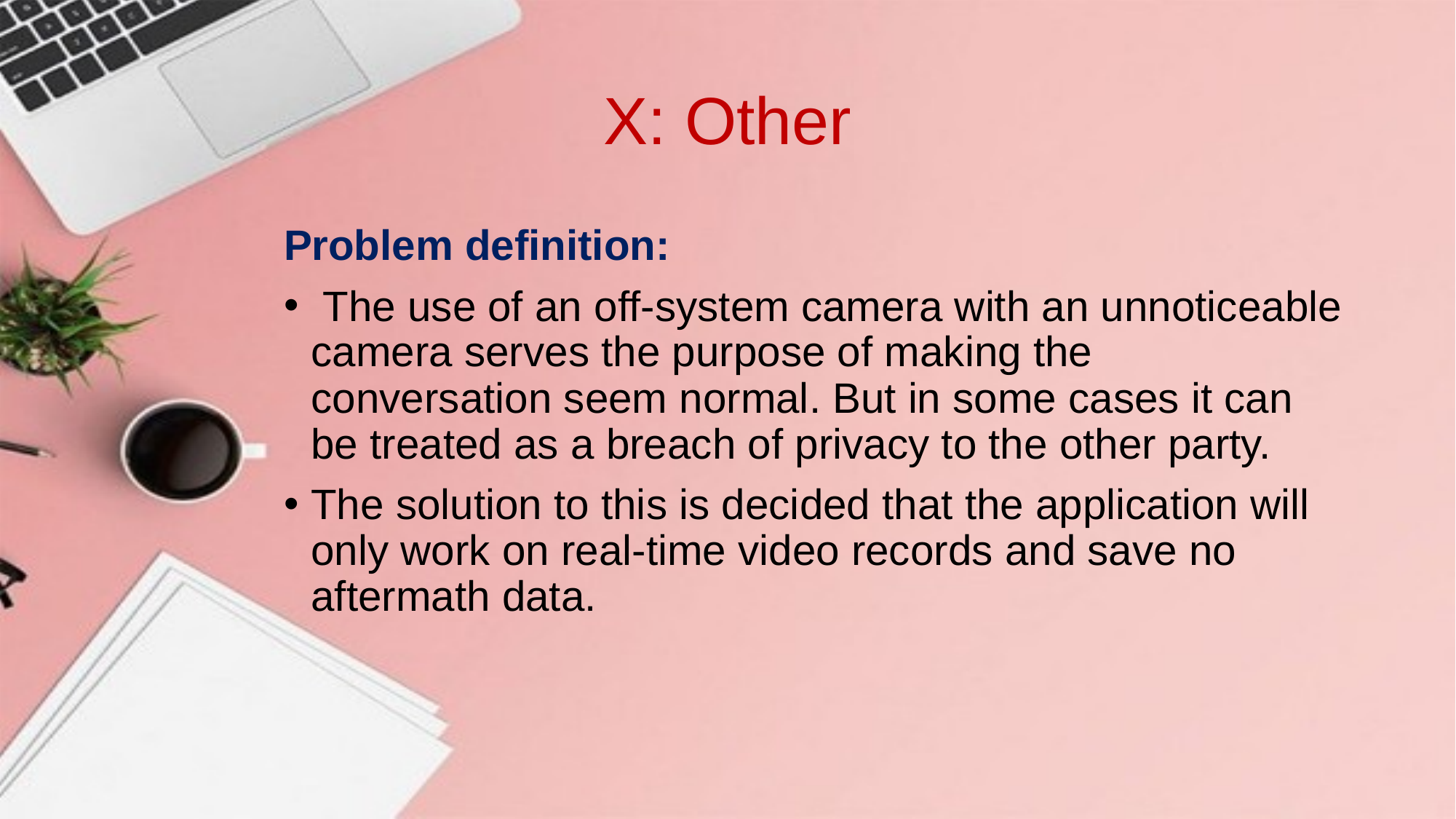

# X: Other
Problem definition:
 The use of an off-system camera with an unnoticeable camera serves the purpose of making the conversation seem normal. But in some cases it can be treated as a breach of privacy to the other party.
The solution to this is decided that the application will only work on real-time video records and save no aftermath data.